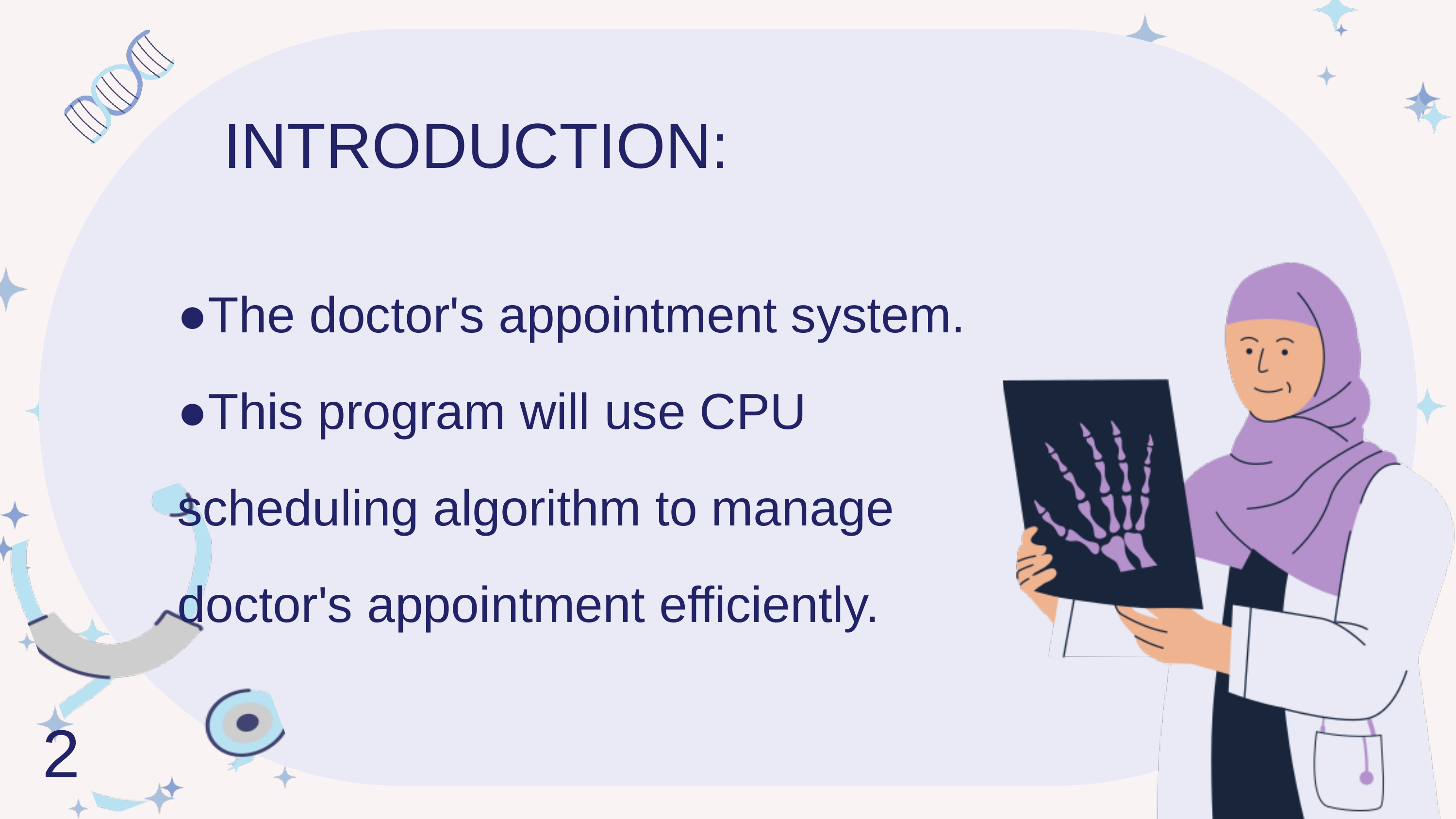

INTRODUCTION:

●The doctor's appointment system.
●This program will use CPU scheduling algorithm to manage doctor's appointment efficiently.

2